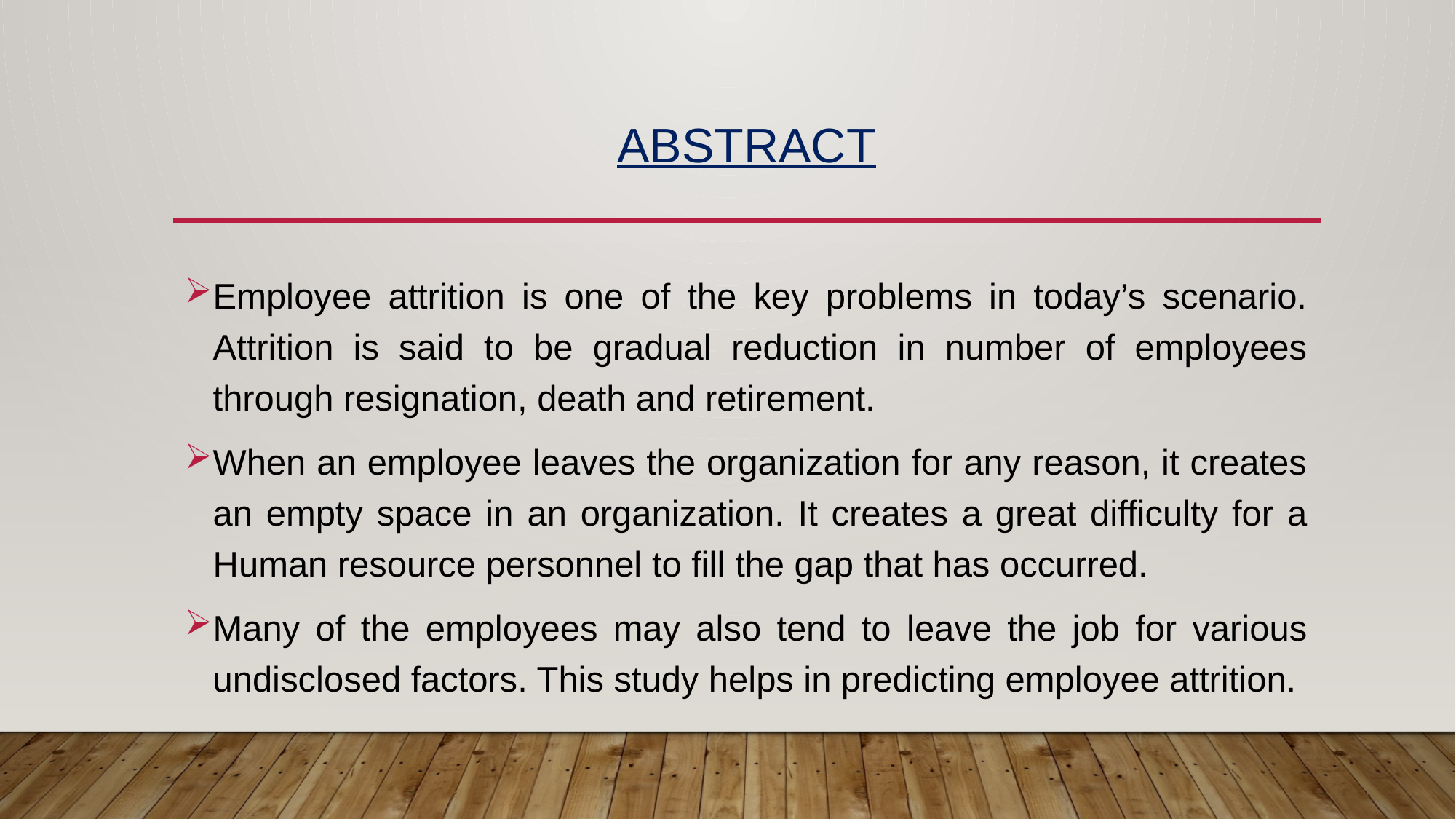

# ABSTRACT
Employee attrition is one of the key problems in today’s scenario. Attrition is said to be gradual reduction in number of employees through resignation, death and retirement.
When an employee leaves the organization for any reason, it creates an empty space in an organization. It creates a great difficulty for a Human resource personnel to fill the gap that has occurred.
Many of the employees may also tend to leave the job for various undisclosed factors. This study helps in predicting employee attrition.